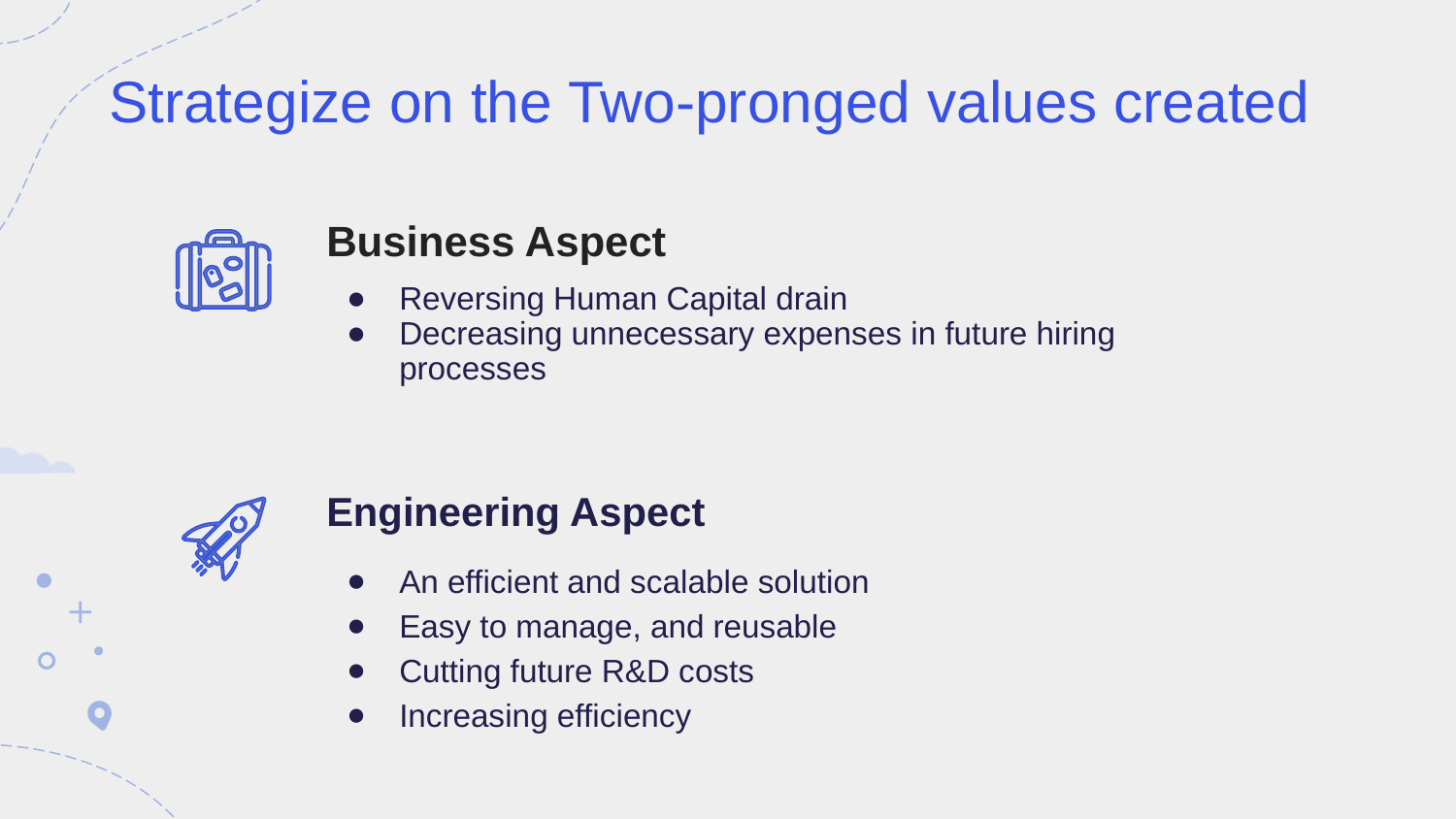

# Strategize on the Two-pronged values created
Business Aspect
Reversing Human Capital drain
Decreasing unnecessary expenses in future hiring processes

Engineering Aspect
An efficient and scalable solution
Easy to manage, and reusable
Cutting future R&D costs
Increasing efficiency